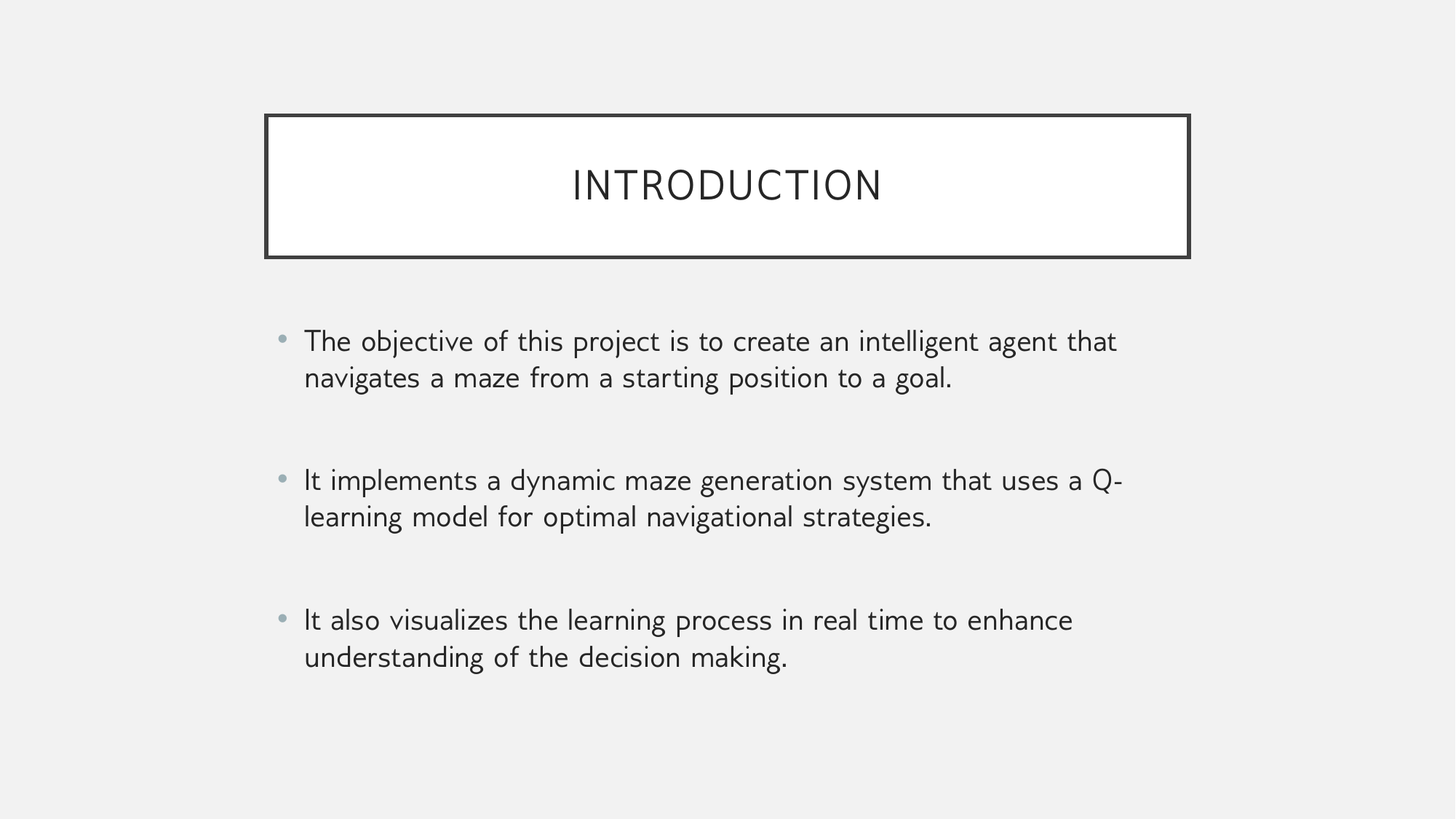

# Introduction
The objective of this project is to create an intelligent agent that navigates a maze from a starting position to a goal.

It implements a dynamic maze generation system that uses a Q-learning model for optimal navigational strategies.

It also visualizes the learning process in real time to enhance understanding of the decision making.